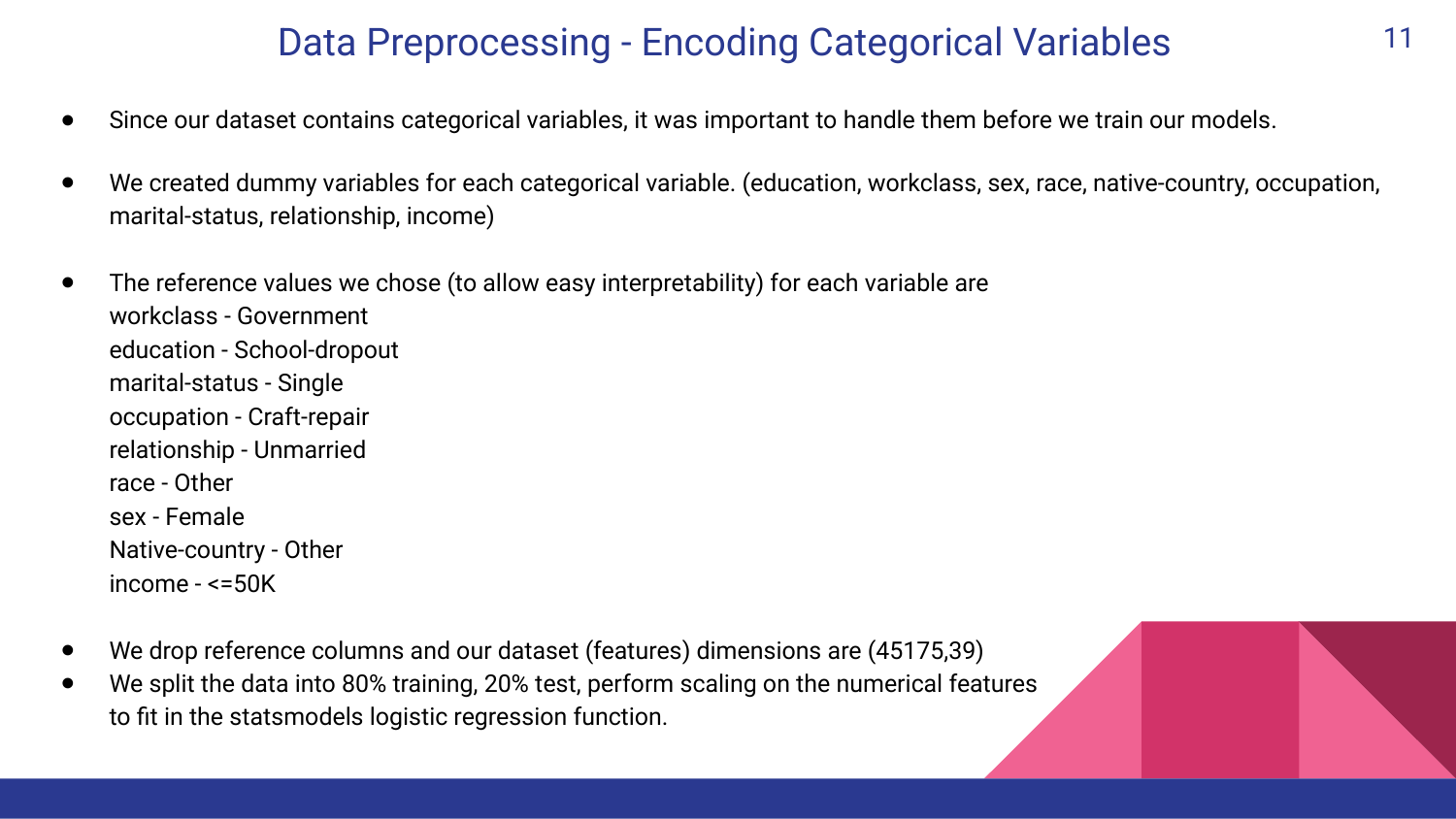

# Data Preprocessing - Encoding Categorical Variables
11
Since our dataset contains categorical variables, it was important to handle them before we train our models.
We created dummy variables for each categorical variable. (education, workclass, sex, race, native-country, occupation, marital-status, relationship, income)
The reference values we chose (to allow easy interpretability) for each variable are
workclass - Government
education - School-dropout
marital-status - Single
occupation - Craft-repair
relationship - Unmarried
race - Other
sex - Female
Native-country - Other
income - <=50K
We drop reference columns and our dataset (features) dimensions are (45175,39)
We split the data into 80% training, 20% test, perform scaling on the numerical features
to fit in the statsmodels logistic regression function.